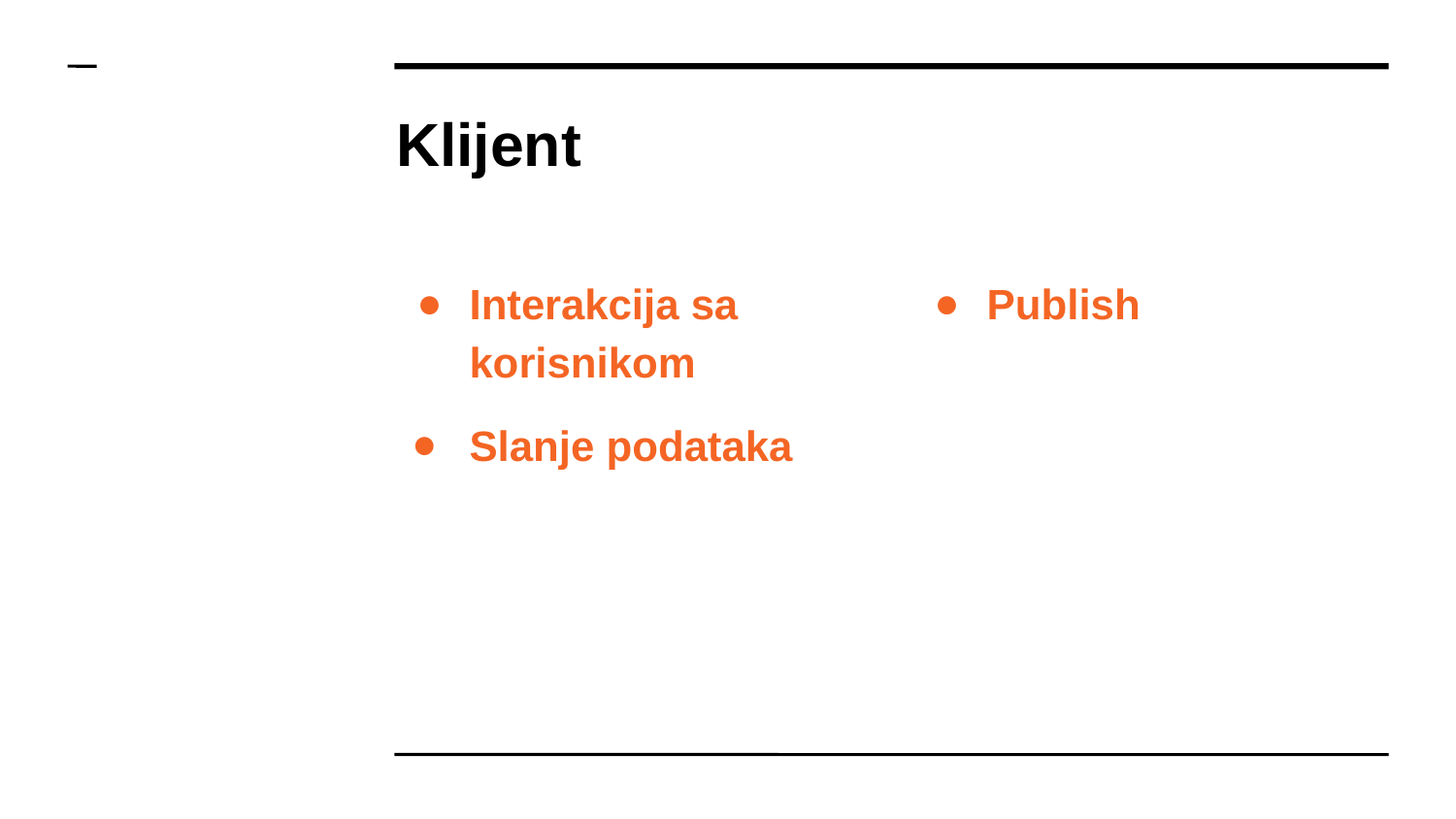

Klijent
Interakcija sa korisnikom
Slanje podataka
Publish